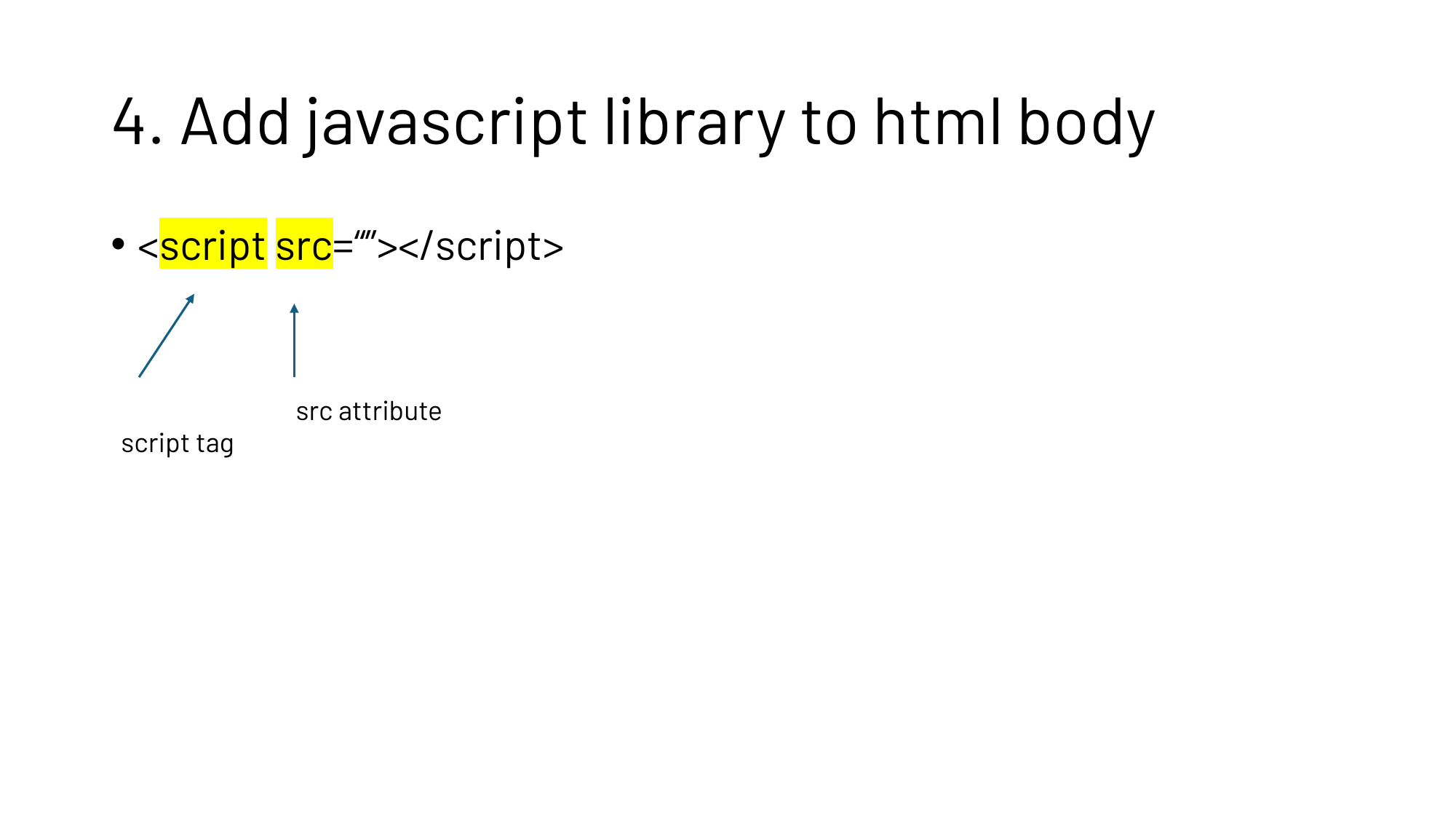

# 4. Add javascript library to html body
<script src=“”></script>
src attribute
script tag